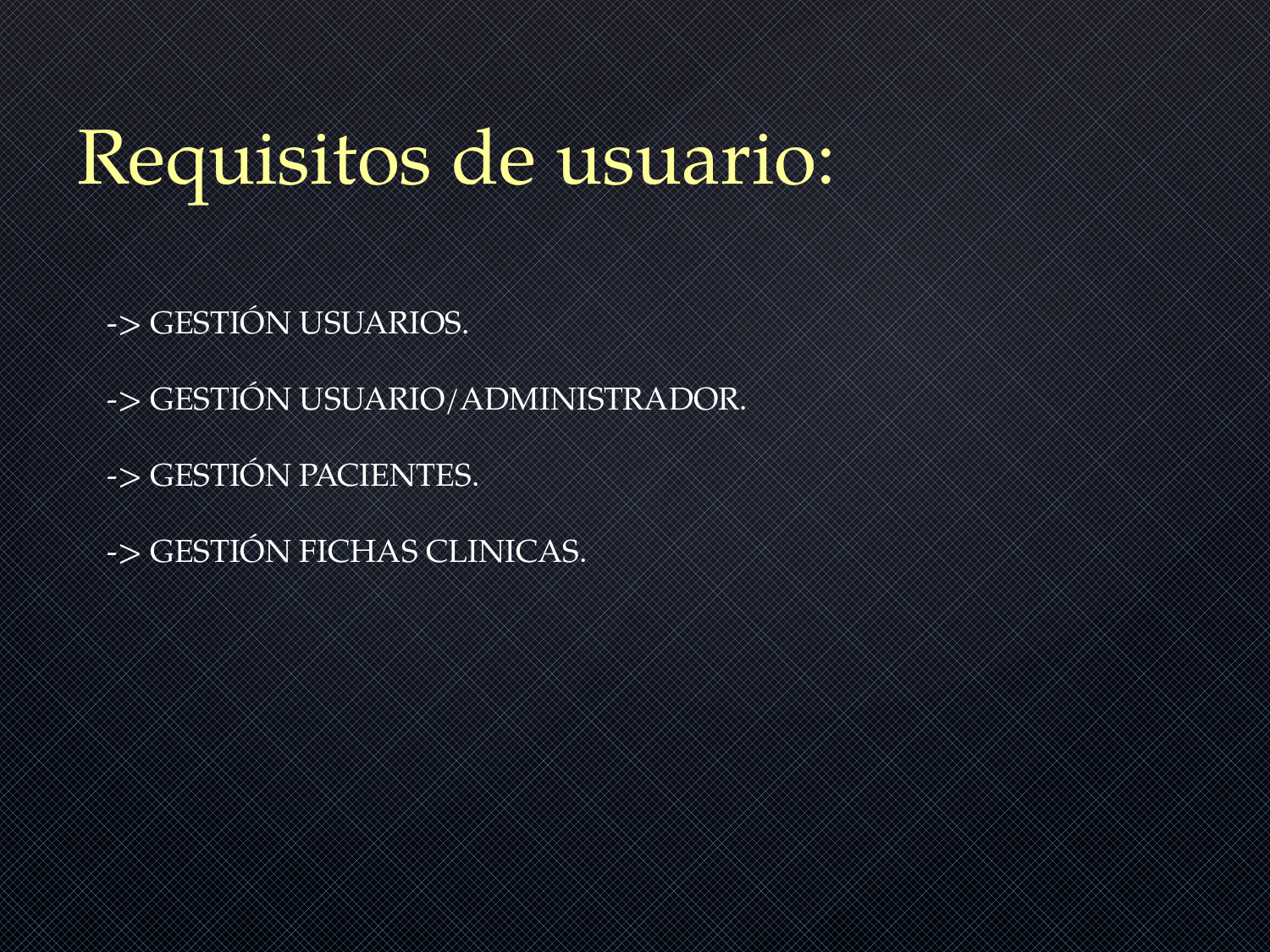

# Requisitos de usuario:
-> GESTIÓN USUARIOS.

-> GESTIÓN USUARIO/ADMINISTRADOR.

-> GESTIÓN PACIENTES.

-> GESTIÓN FICHAS CLINICAS.